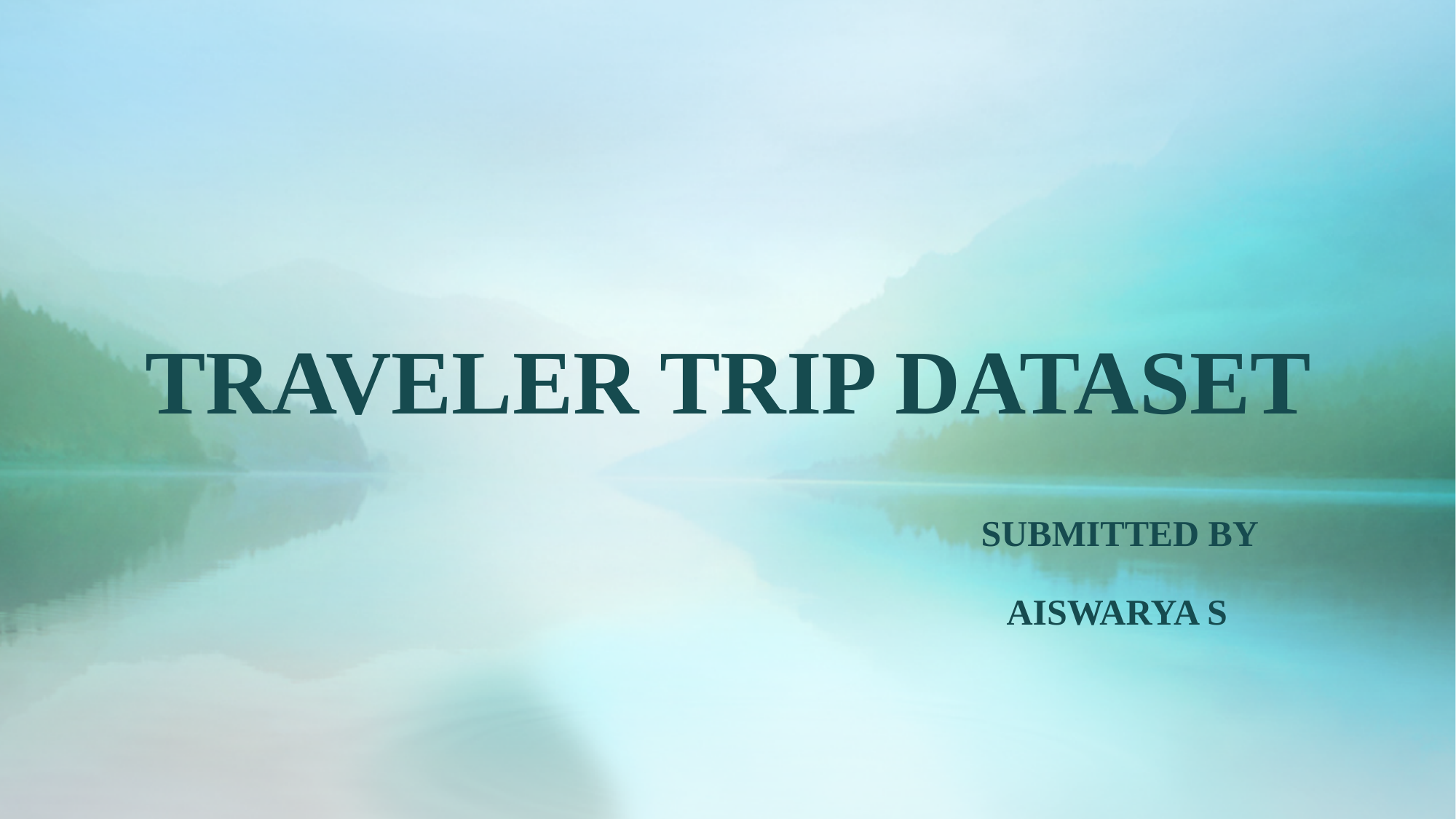

# TRAVELER TRIP DATASET
                                          SUBMITTED BY

                                                                                         AISWARYA S